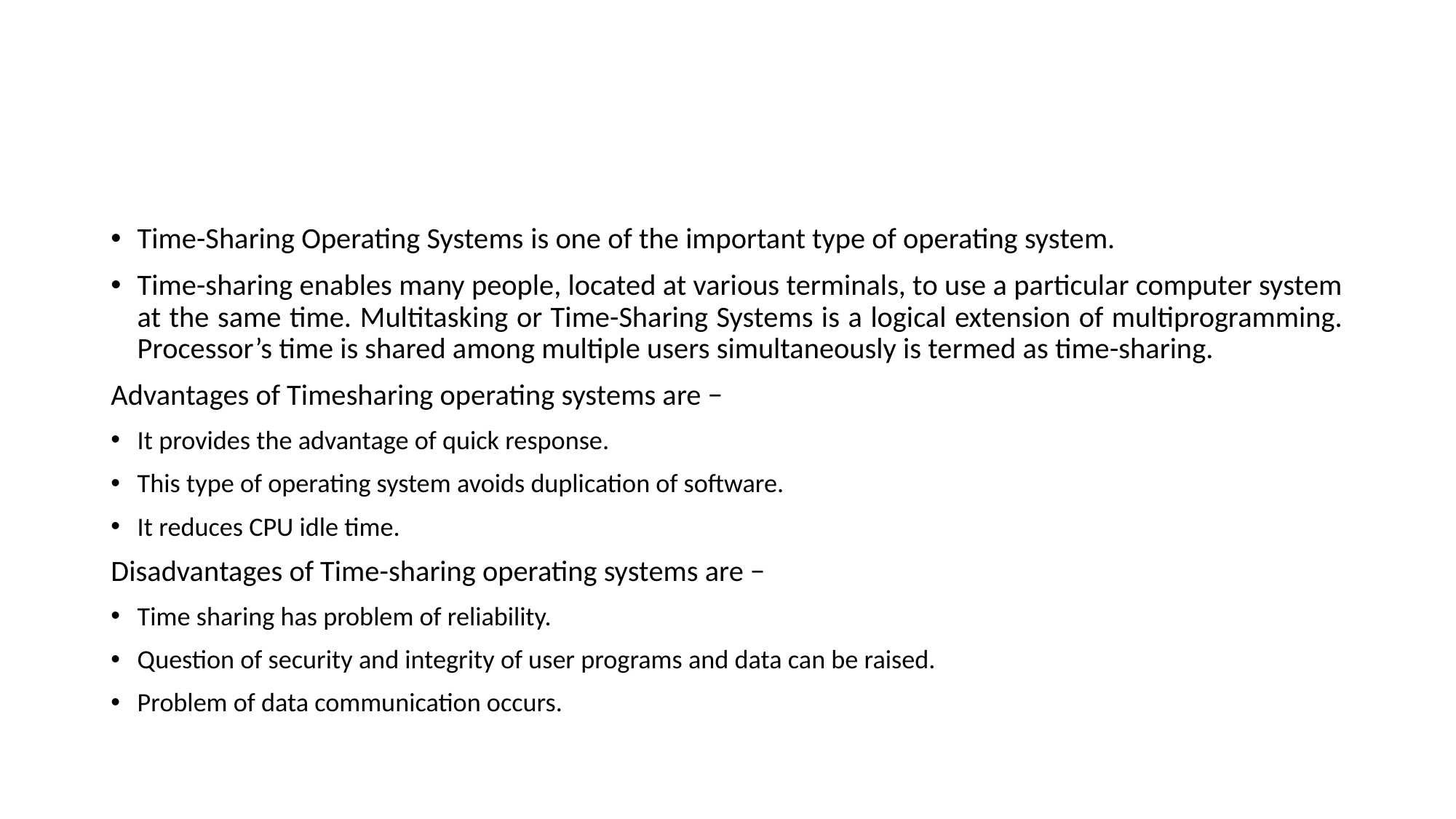

#
Time-Sharing Operating Systems is one of the important type of operating system.
Time-sharing enables many people, located at various terminals, to use a particular computer system at the same time. Multitasking or Time-Sharing Systems is a logical extension of multiprogramming. Processor’s time is shared among multiple users simultaneously is termed as time-sharing.
Advantages of Timesharing operating systems are −
It provides the advantage of quick response.
This type of operating system avoids duplication of software.
It reduces CPU idle time.
Disadvantages of Time-sharing operating systems are −
Time sharing has problem of reliability.
Question of security and integrity of user programs and data can be raised.
Problem of data communication occurs.